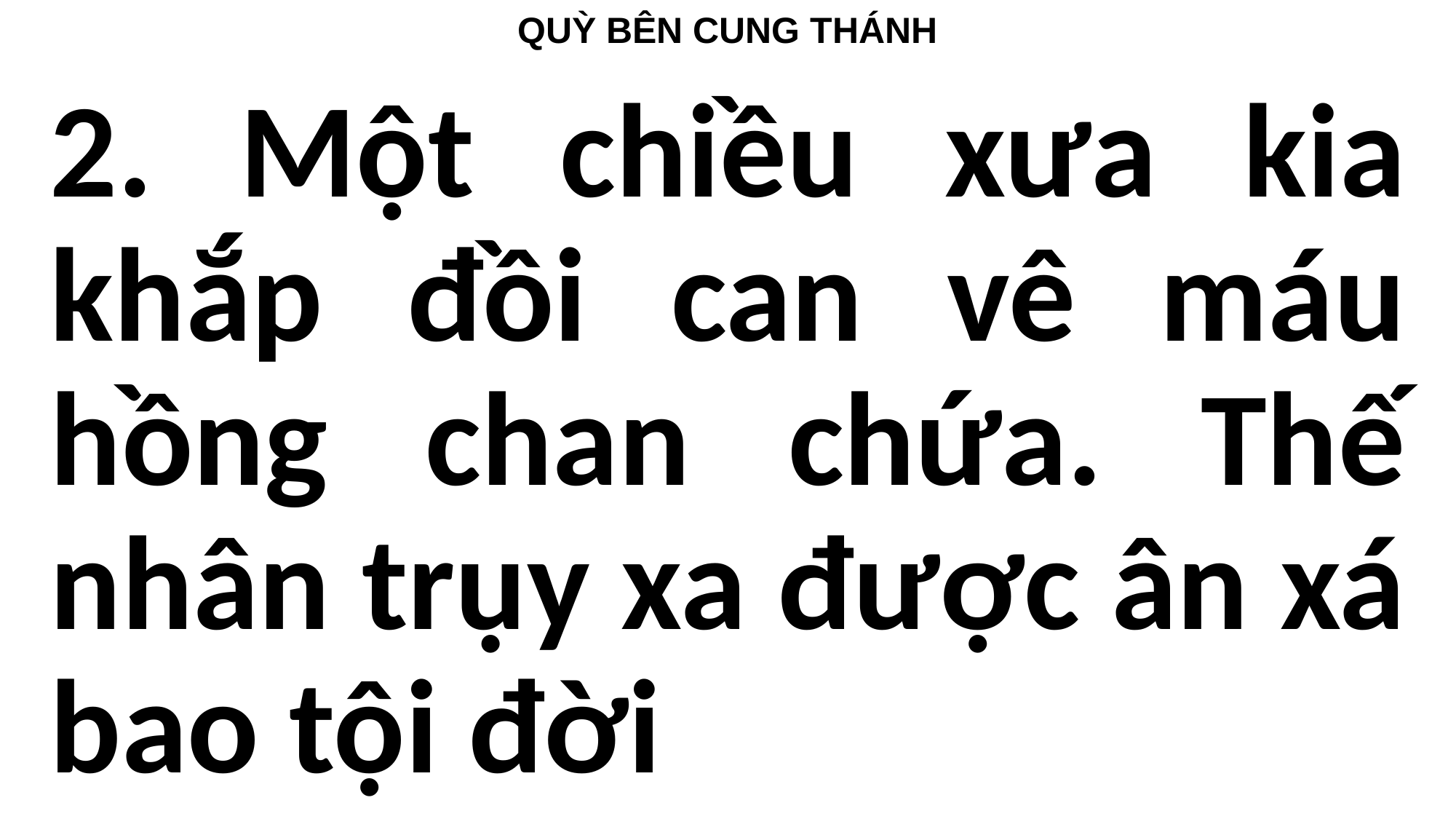

QUỲ BÊN CUNG THÁNH
2. Một chiều xưa kia khắp đồi can vê máu hồng chan chứa. Thế nhân trụy xa được ân xá bao tội đời